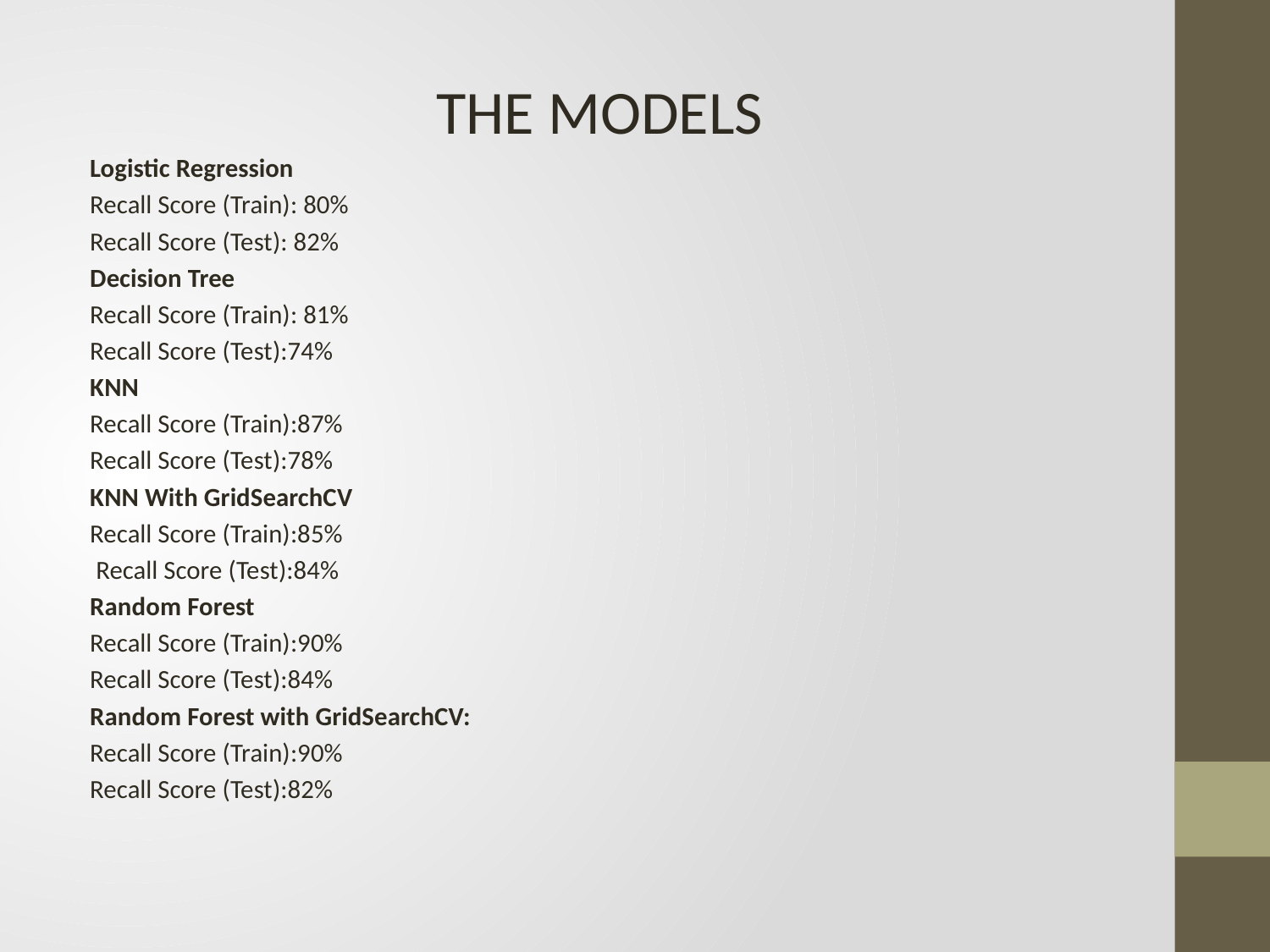

THE MODELS
Logistic Regression
Recall Score (Train): 80%
Recall Score (Test): 82%
Decision Tree
Recall Score (Train): 81%
Recall Score (Test):74%
KNN
Recall Score (Train):87%
Recall Score (Test):78%
KNN With GridSearchCV
Recall Score (Train):85%
 Recall Score (Test):84%
Random Forest
Recall Score (Train):90%
Recall Score (Test):84%
Random Forest with GridSearchCV:
Recall Score (Train):90%
Recall Score (Test):82%